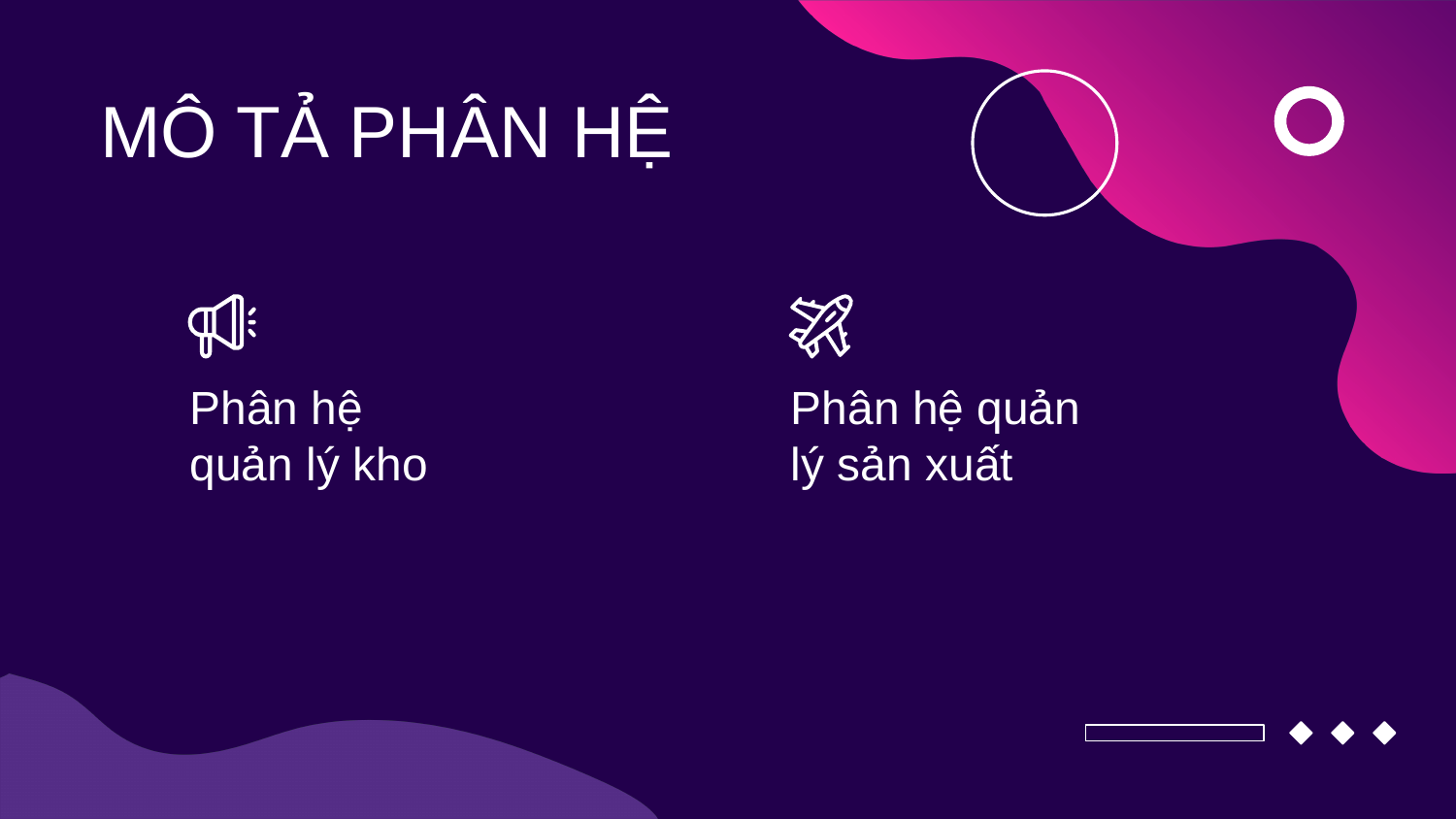

# MÔ TẢ PHÂN HỆ

Phân hệ quản lý kho
Phân hệ quản lý sản xuất